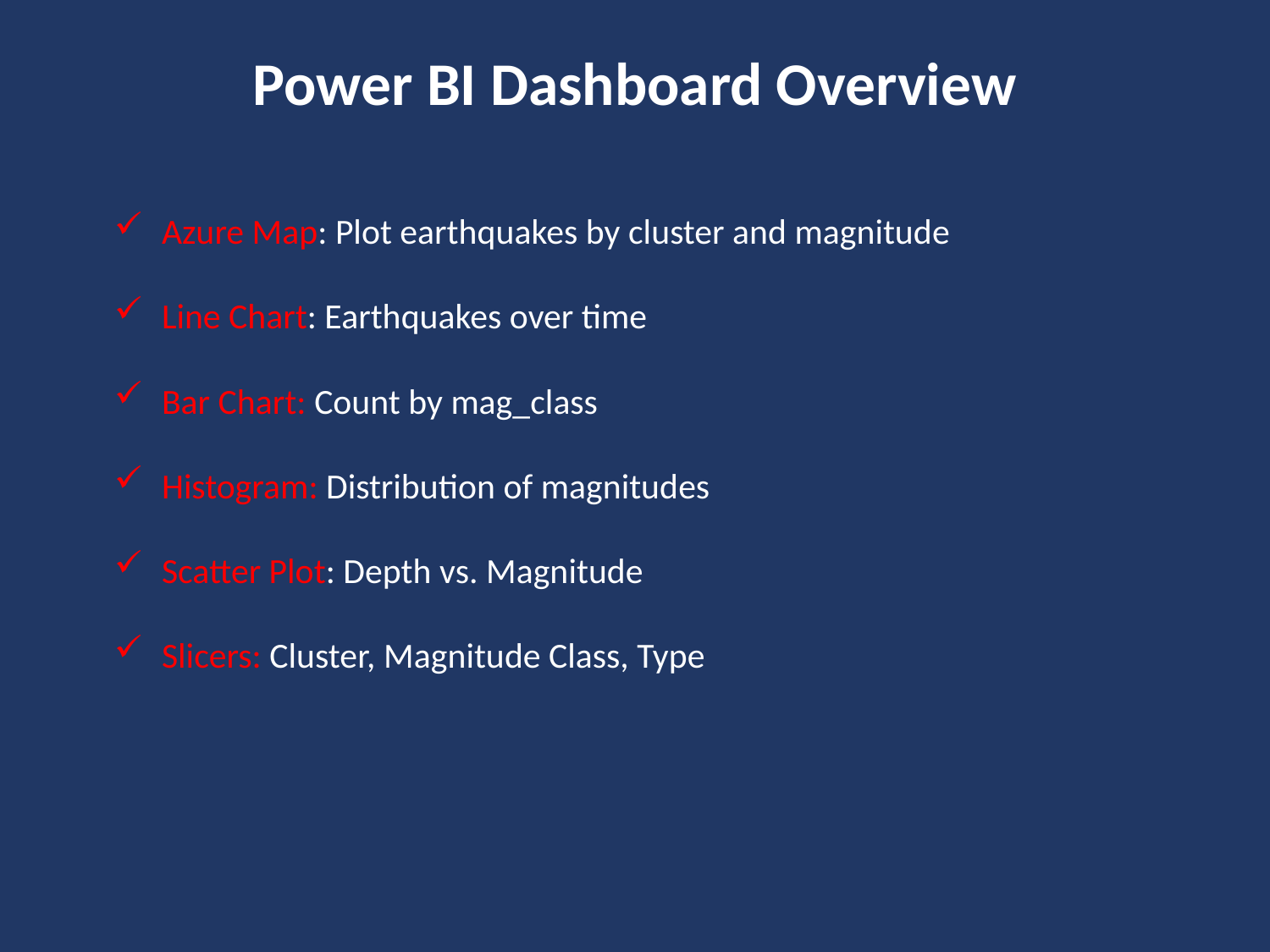

# Power BI Dashboard Overview

Azure Map: Plot earthquakes by cluster and magnitude
Line Chart: Earthquakes over time
Bar Chart: Count by mag_class
Histogram: Distribution of magnitudes
Scatter Plot: Depth vs. Magnitude
Slicers: Cluster, Magnitude Class, Type